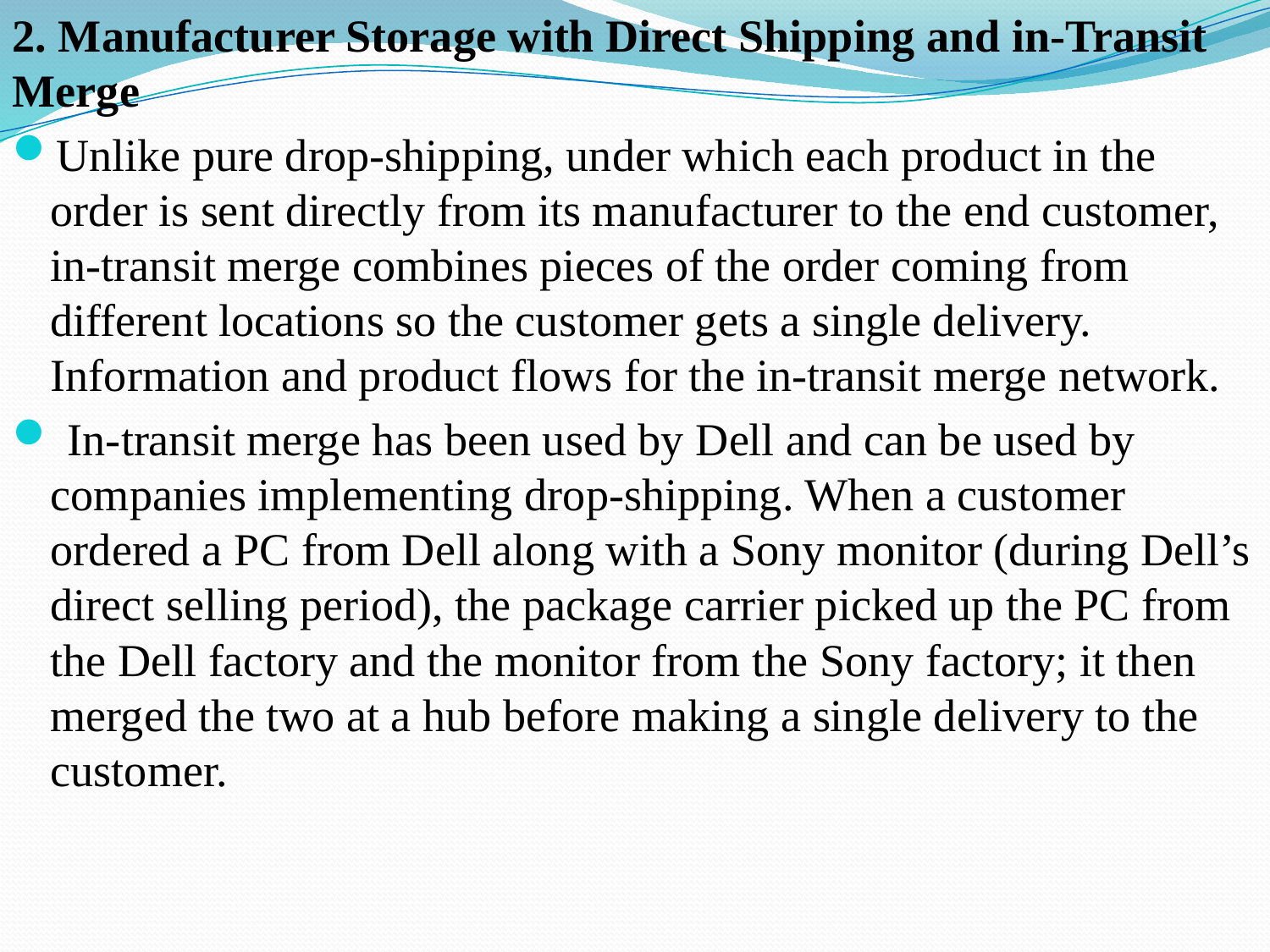

2. Manufacturer Storage with Direct Shipping and in-Transit Merge
Unlike pure drop-shipping, under which each product in the order is sent directly from its manu­facturer to the end customer, in-transit merge combines pieces of the order coming from different locations so the customer gets a single delivery. Information and product flows for the in-transit merge network.
 In-transit merge has been used by Dell and can be used by companies implementing drop-shipping. When a customer ordered a PC from Dell along with a Sony monitor (during Dell’s direct selling period), the package carrier picked up the PC from the Dell factory and the monitor from the Sony factory; it then merged the two at a hub before making a single delivery to the customer.